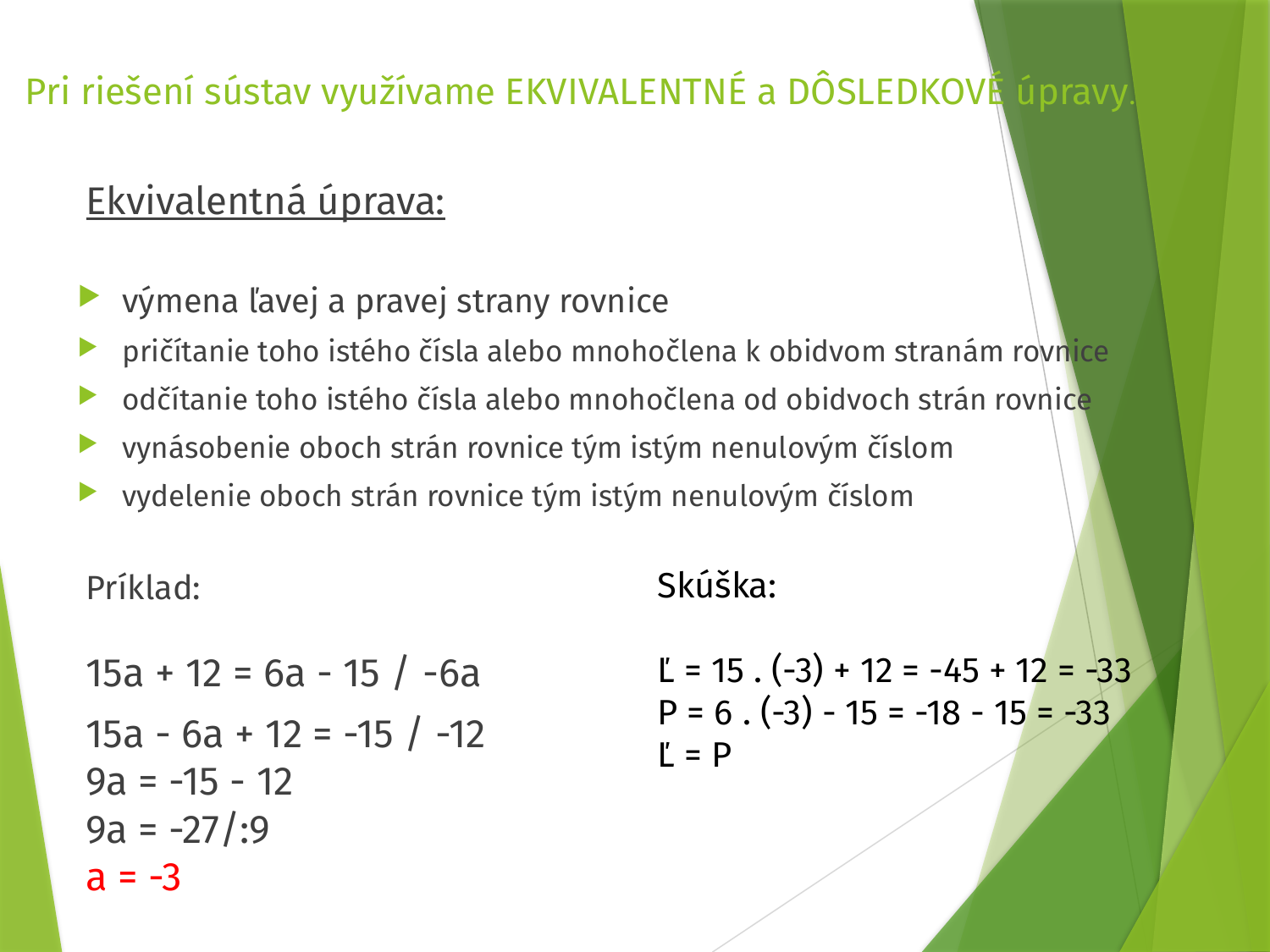

# Pri riešení sústav využívame EKVIVALENTNÉ a DÔSLEDKOVÉ úpravy.

Ekvivalentná úprava:

výmena ľavej a pravej strany rovnice
pričítanie toho istého čísla alebo mnohočlena k obidvom stranám rovnice
odčítanie toho istého čísla alebo mnohočlena od obidvoch strán rovnice
vynásobenie oboch strán rovnice tým istým nenulovým číslom
vydelenie oboch strán rovnice tým istým nenulovým číslom

Príklad:
15a + 12 = 6a - 15 / -6a
15a - 6a + 12 = -15 / -12
9a = -15 - 12
9a = -27/:9
a = -3

Skúška:

Ľ = 15 . (-3) + 12 = -45 + 12 = -33
P = 6 . (-3) - 15 = -18 - 15 = -33
Ľ = P